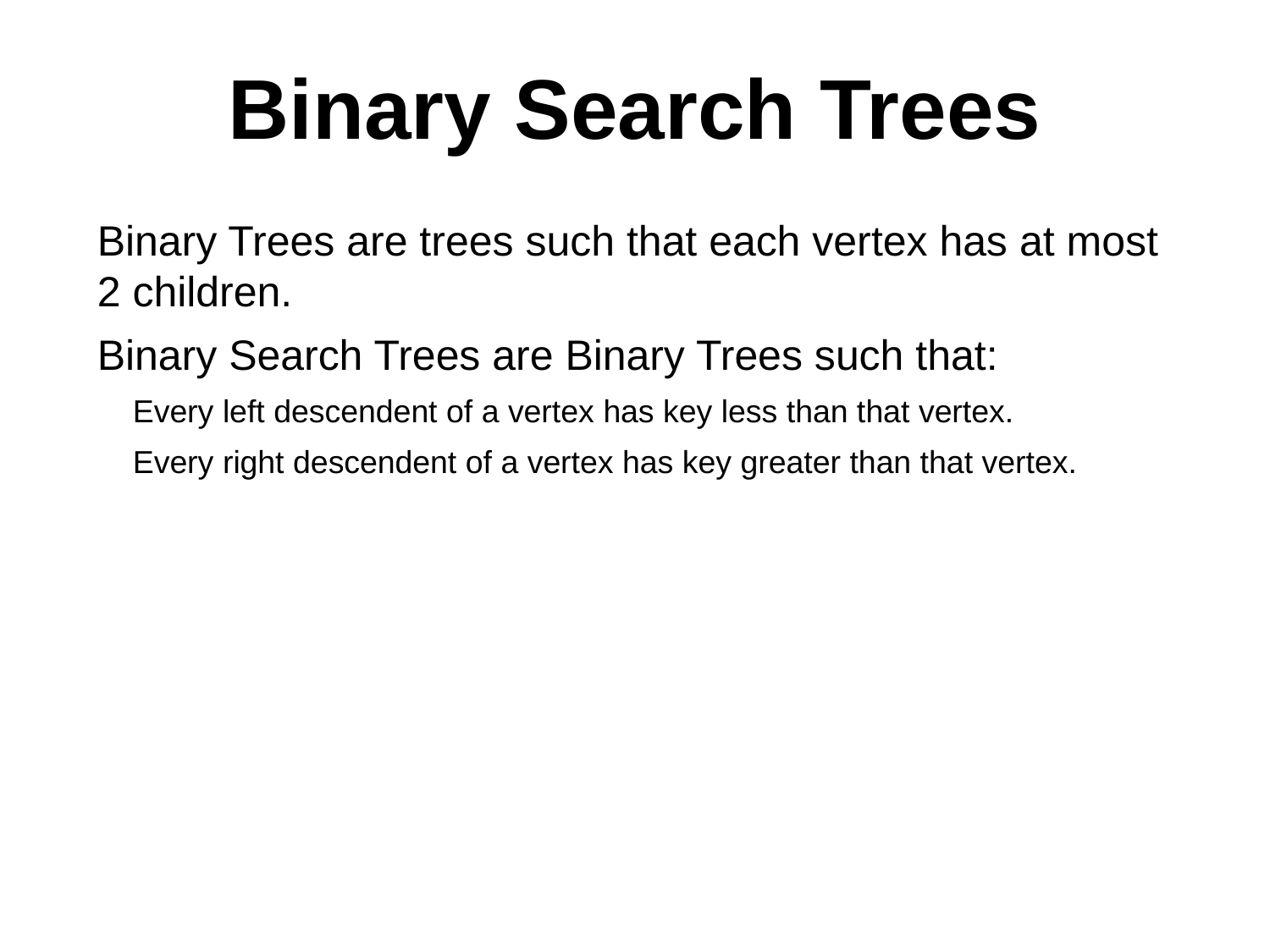

Binary Search Trees
Binary Trees are trees such that each vertex has at most 2 children.

Binary Search Trees are Binary Trees such that:

    Every left descendent of a vertex has key less than that vertex.

    Every right descendent of a vertex has key greater than that vertex.